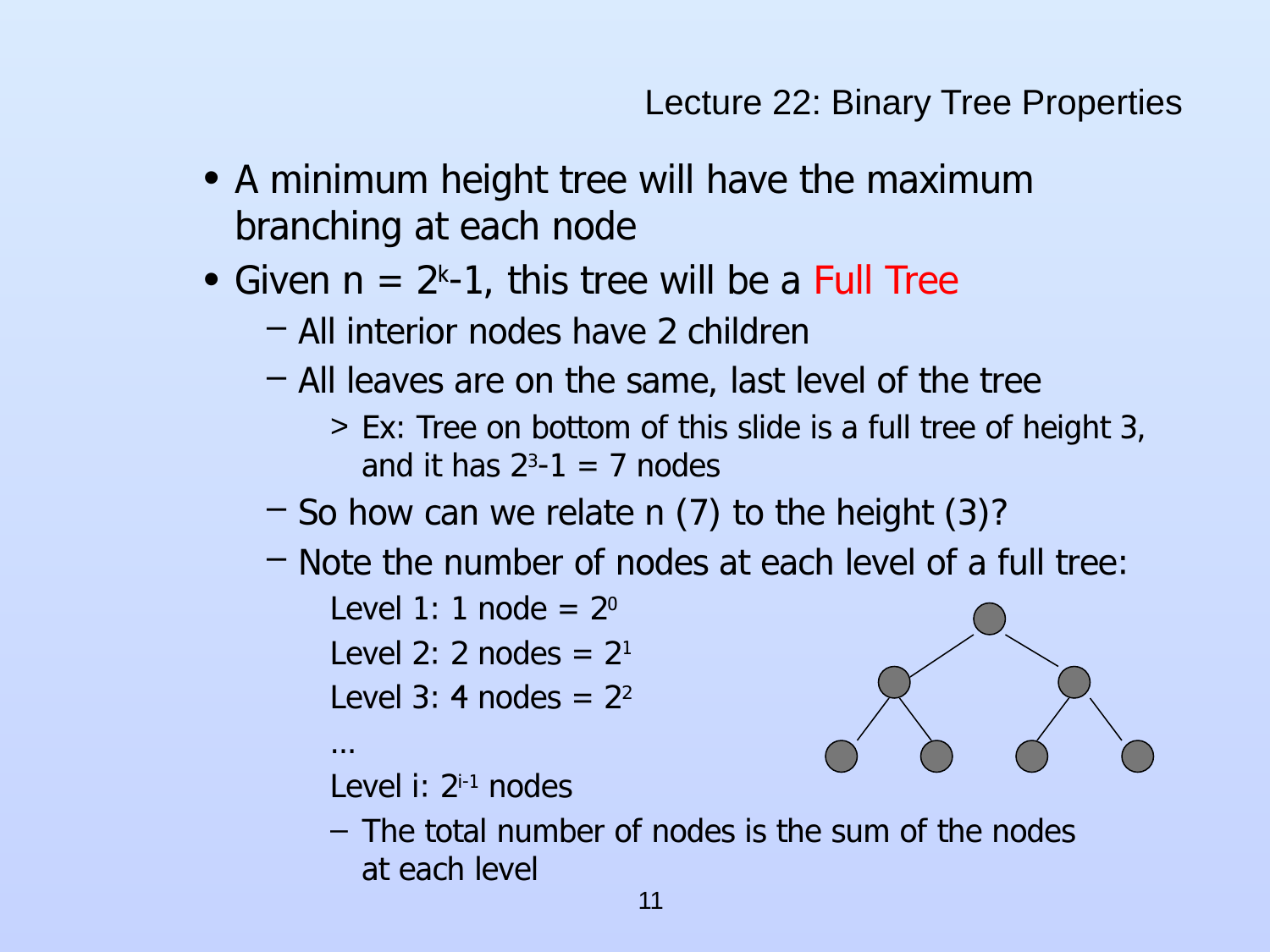

# Lecture 22: Binary Tree Properties
A minimum height tree will have the maximum branching at each node
Given n = 2k-1, this tree will be a Full Tree
All interior nodes have 2 children
All leaves are on the same, last level of the tree
Ex: Tree on bottom of this slide is a full tree of height 3, and it has 23-1 = 7 nodes
So how can we relate n (7) to the height (3)?
Note the number of nodes at each level of a full tree:
Level 1: 1 node = 20
Level 2: 2 nodes = 21
Level 3: 4 nodes = 22
…
Level i: 2i-1 nodes
The total number of nodes is the sum of the nodes
at each level

11